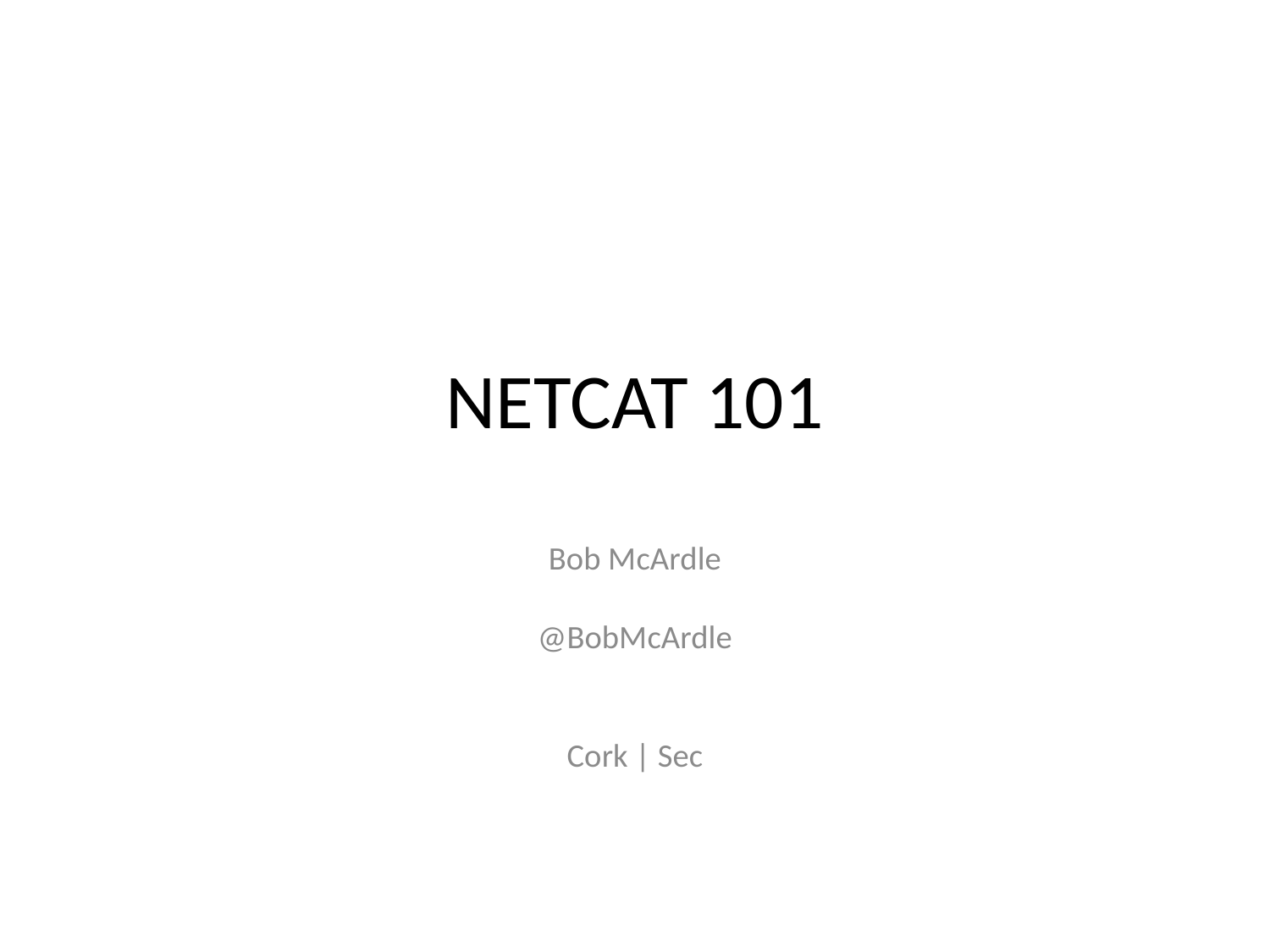

# NETCAT 101
Bob McArdle

@BobMcArdle

Cork | Sec